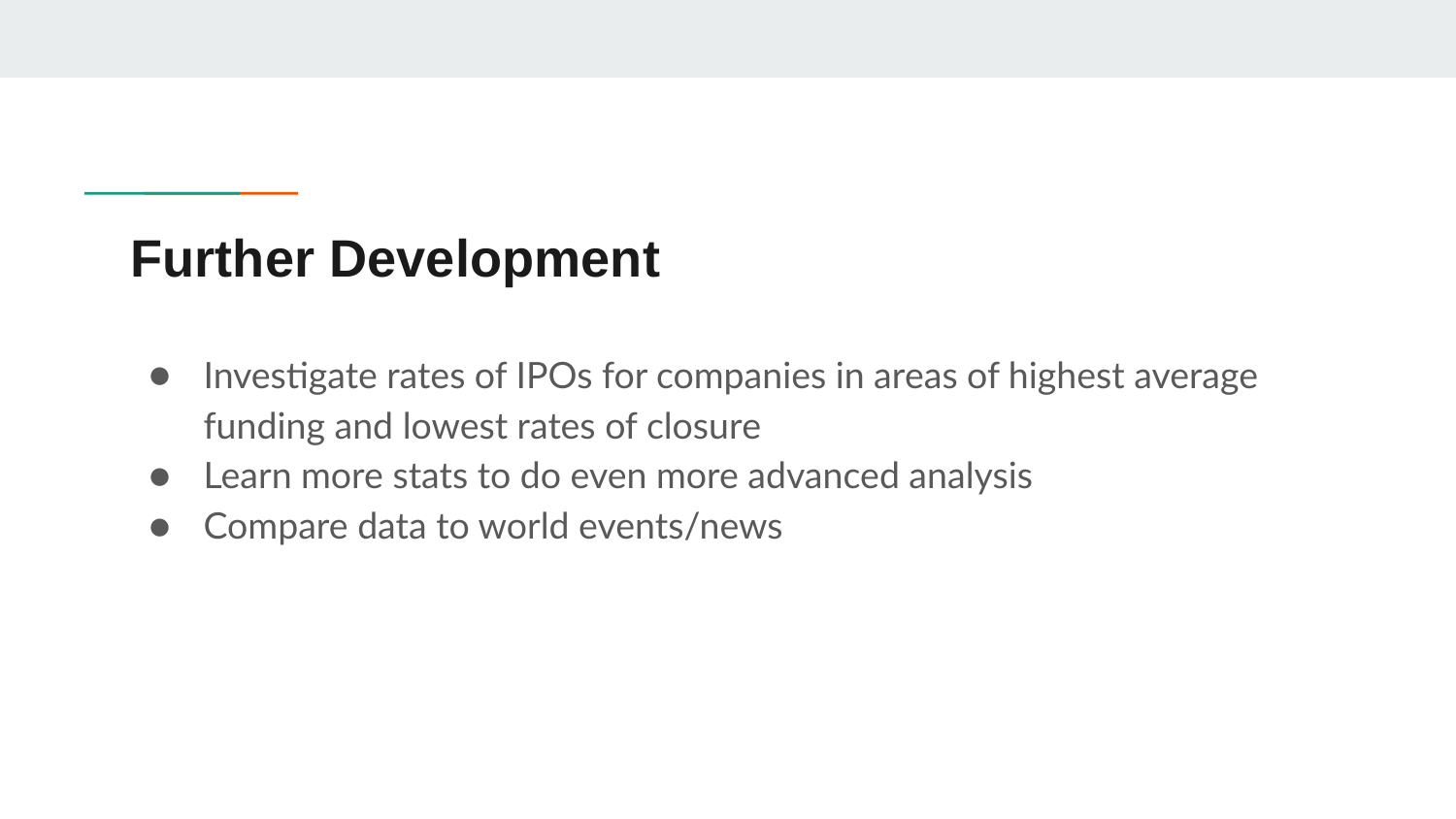

# Further Development
Investigate rates of IPOs for companies in areas of highest average funding and lowest rates of closure
Learn more stats to do even more advanced analysis
Compare data to world events/news